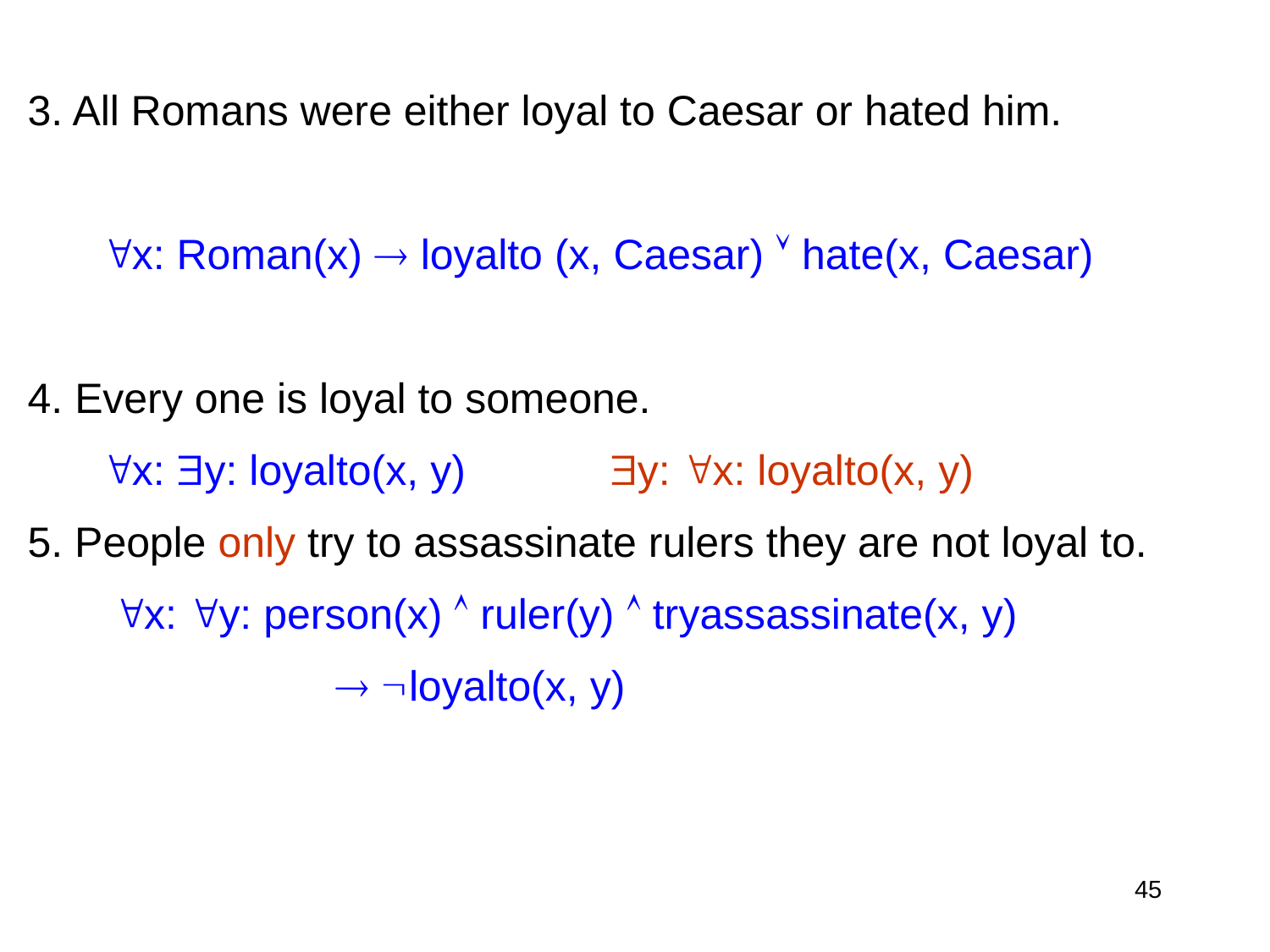

3. All Romans were either loyal to Caesar or hated him.

	∀x: Roman(x) → loyalto (x, Caesar) ∨ hate(x, Caesar)

4. Every one is loyal to someone.
	∀x: ∃y: loyalto(x, y)		∃y: ∀x: loyalto(x, y)
5. People only try to assassinate rulers they are not loyal to.
	 ∀x: ∀y: person(x) ∧ ruler(y) ∧ tryassassinate(x, y)
		         → ¬loyalto(x, y)

45